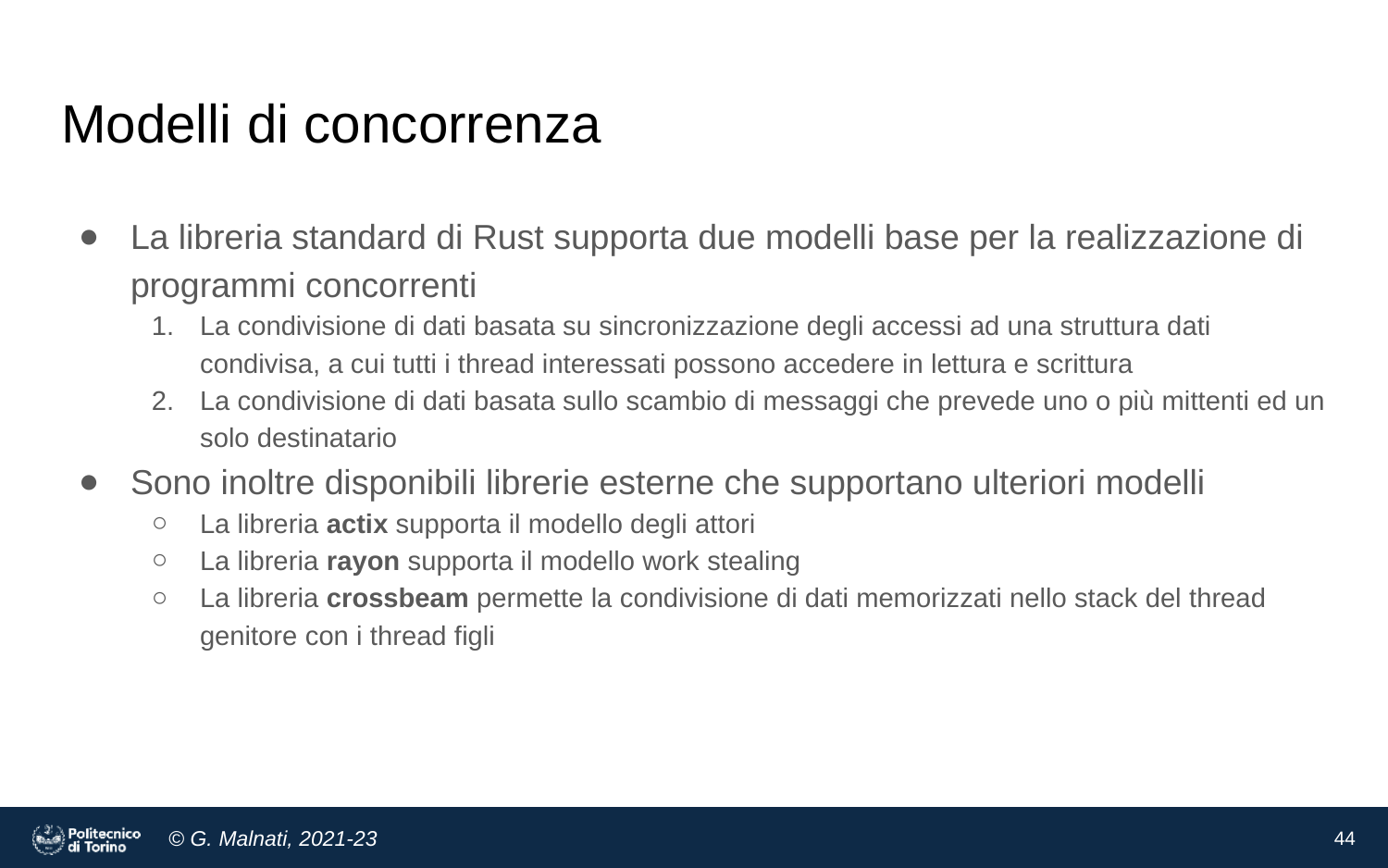

# Modelli di concorrenza
La libreria standard di Rust supporta due modelli base per la realizzazione di programmi concorrenti
La condivisione di dati basata su sincronizzazione degli accessi ad una struttura dati condivisa, a cui tutti i thread interessati possono accedere in lettura e scrittura
La condivisione di dati basata sullo scambio di messaggi che prevede uno o più mittenti ed un solo destinatario
Sono inoltre disponibili librerie esterne che supportano ulteriori modelli
La libreria actix supporta il modello degli attori
La libreria rayon supporta il modello work stealing
La libreria crossbeam permette la condivisione di dati memorizzati nello stack del thread genitore con i thread figli
44